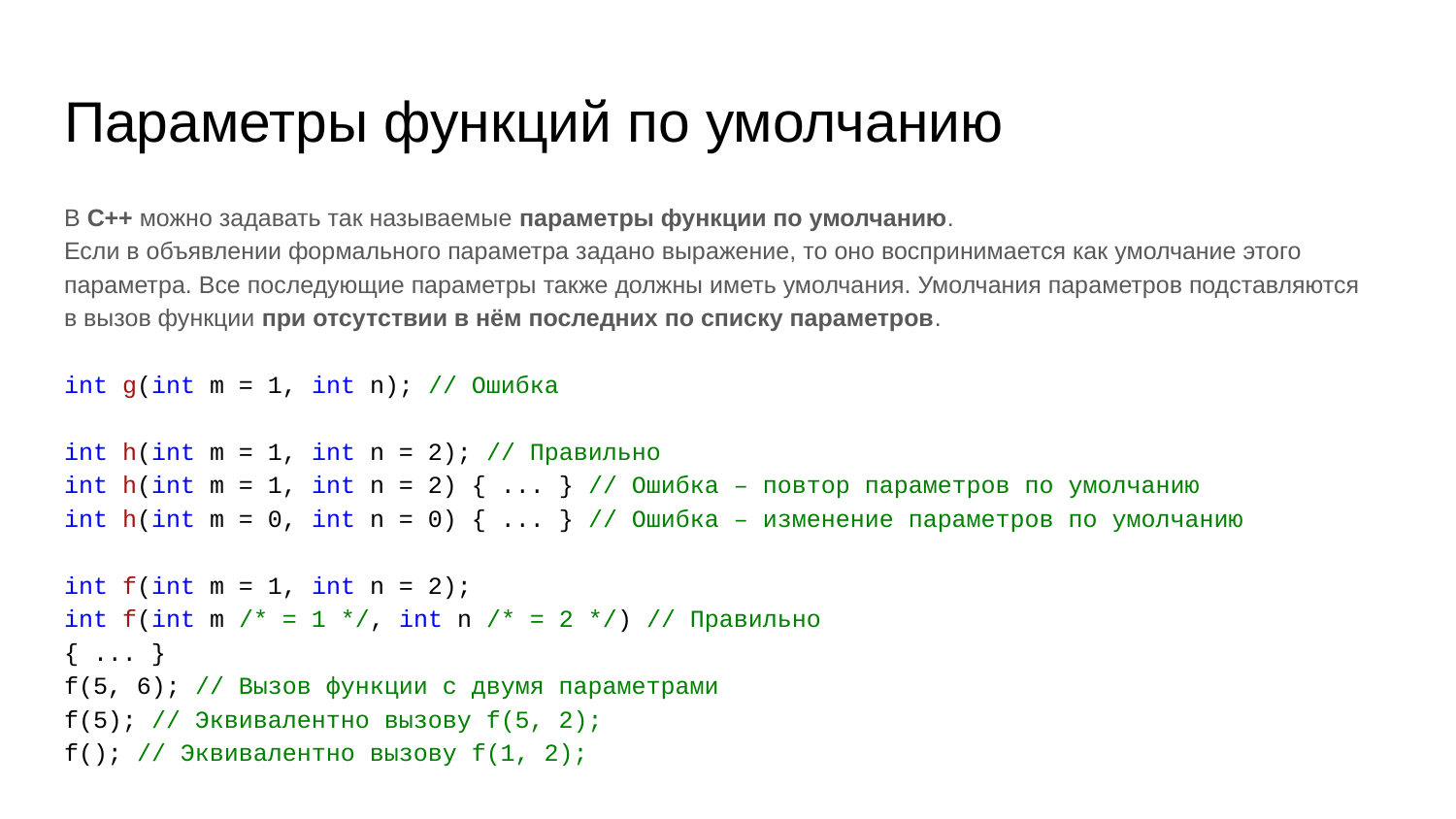

# Параметры функций по умолчанию
В С++ можно задавать так называемые параметры функции по умолчанию.
Если в объявлении формального параметра задано выражение, то оно воспринимается как умолчание этого параметра. Все последующие параметры также должны иметь умолчания. Умолчания параметров подставляются в вызов функции при отсутствии в нём последних по списку параметров.

int g(int m = 1, int n); // Ошибка

int h(int m = 1, int n = 2); // Правильно
int h(int m = 1, int n = 2) { ... } // Ошибка – повтор параметров по умолчанию
int h(int m = 0, int n = 0) { ... } // Ошибка – изменение параметров по умолчанию

int f(int m = 1, int n = 2);
int f(int m /* = 1 */, int n /* = 2 */) // Правильно
{ ... }
f(5, 6); // Вызов функции с двумя параметрами
f(5); // Эквивалентно вызову f(5, 2);
f(); // Эквивалентно вызову f(1, 2);